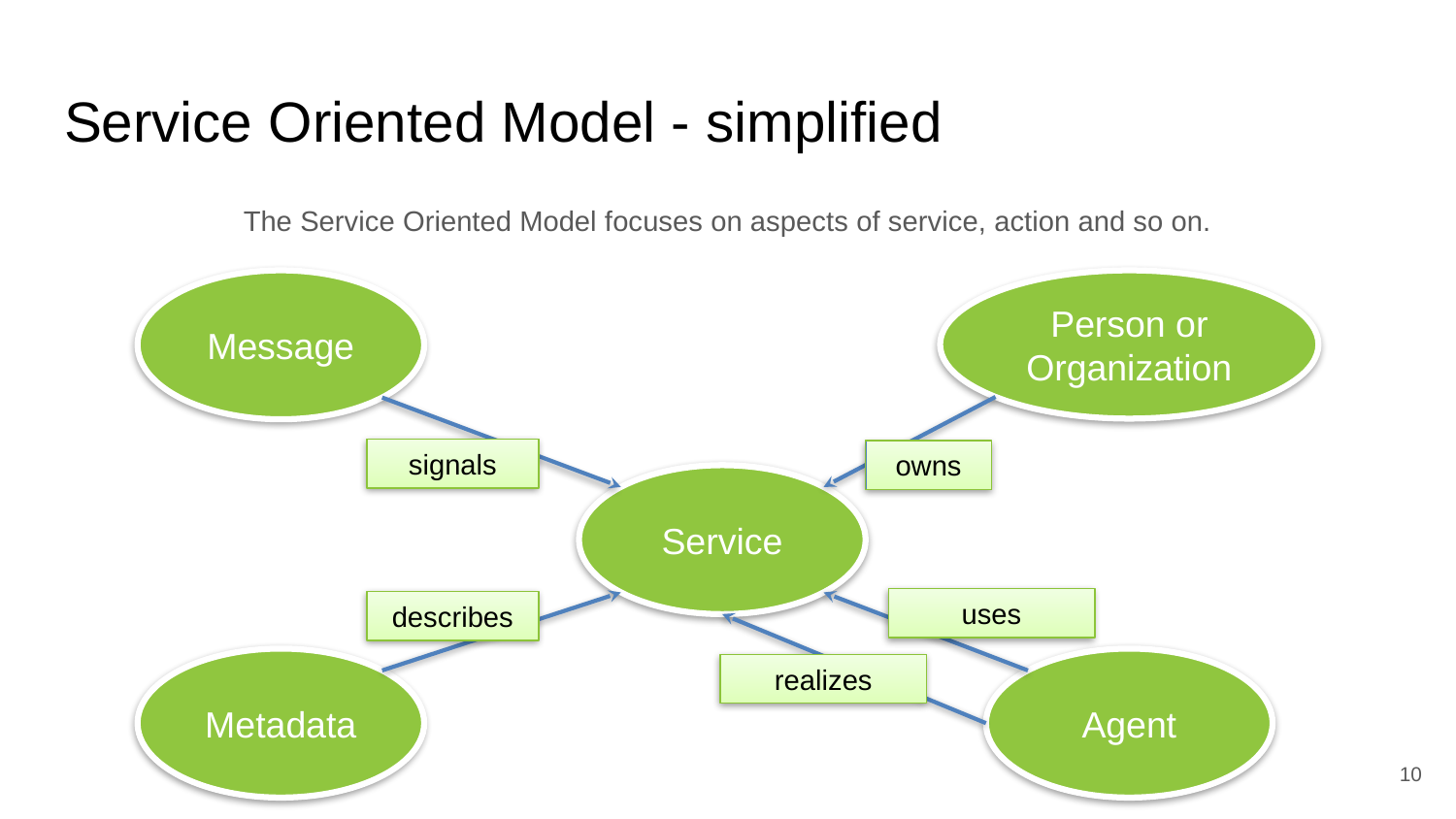

# Service Oriented Model - simplified
The Service Oriented Model focuses on aspects of service, action and so on.

Message
Person or
Organization
signals
owns
Service
uses
describes
Metadata
Agent
realizes
10